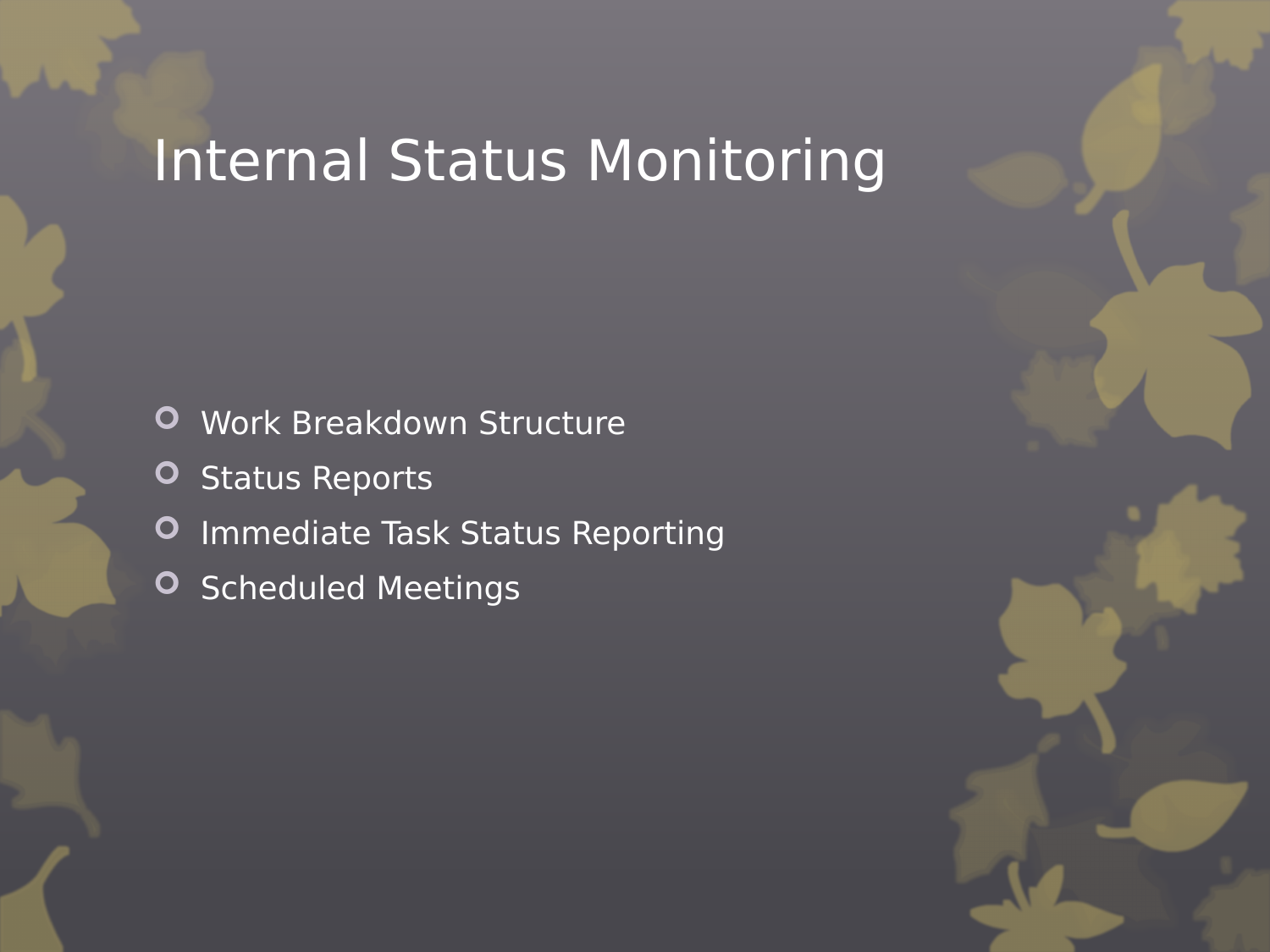

# Internal Status Monitoring
Work Breakdown Structure
Status Reports
Immediate Task Status Reporting
Scheduled Meetings